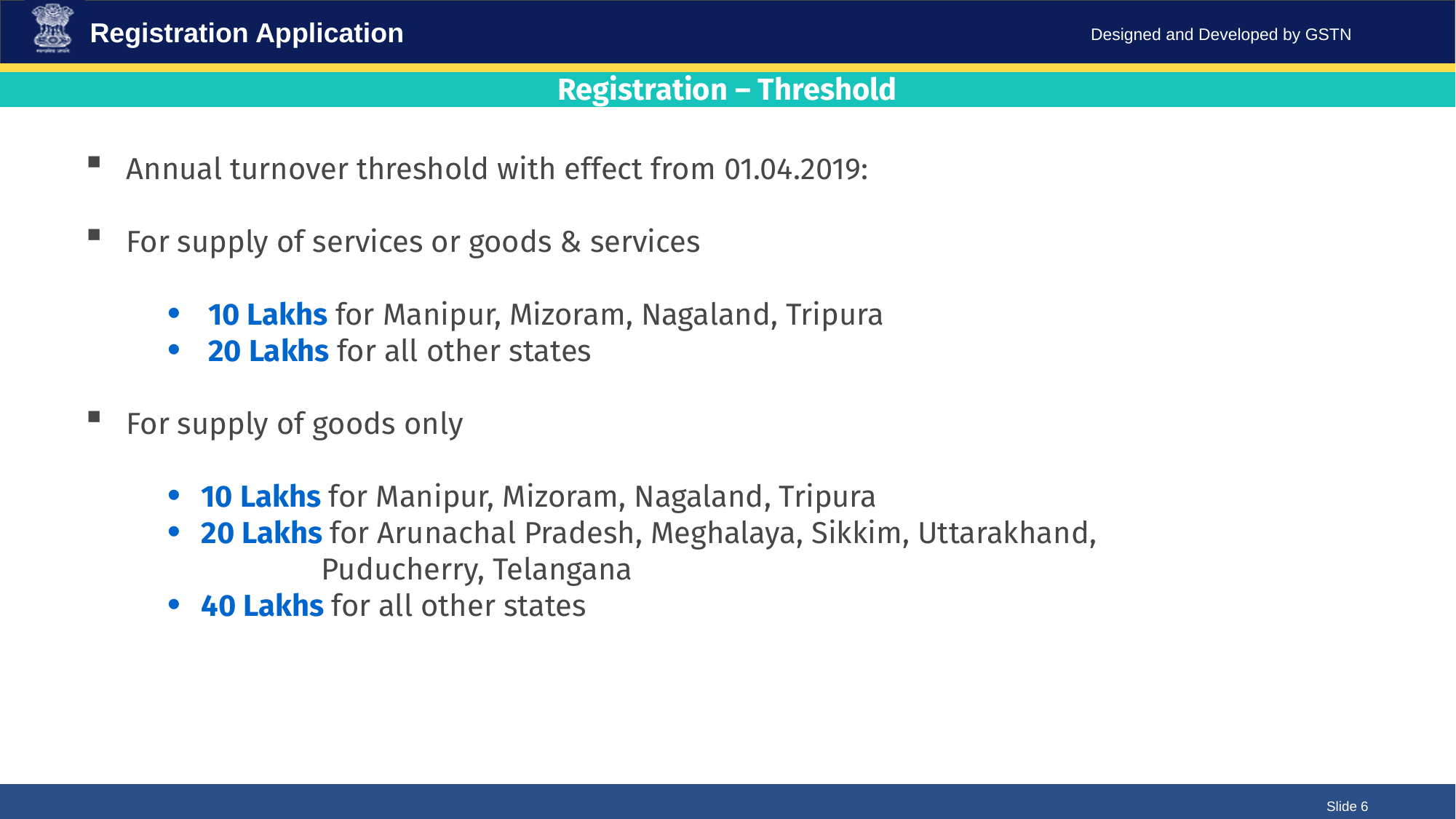

Registration Application
Registration – Threshold
Annual turnover threshold with effect from 01.04.2019:

For supply of services or goods & services

10 Lakhs for Manipur, Mizoram, Nagaland, Tripura
20 Lakhs for all other states

For supply of goods only

10 Lakhs for Manipur, Mizoram, Nagaland, Tripura
20 Lakhs for Arunachal Pradesh, Meghalaya, Sikkim, Uttarakhand,
               Puducherry, Telangana
40 Lakhs for all other states